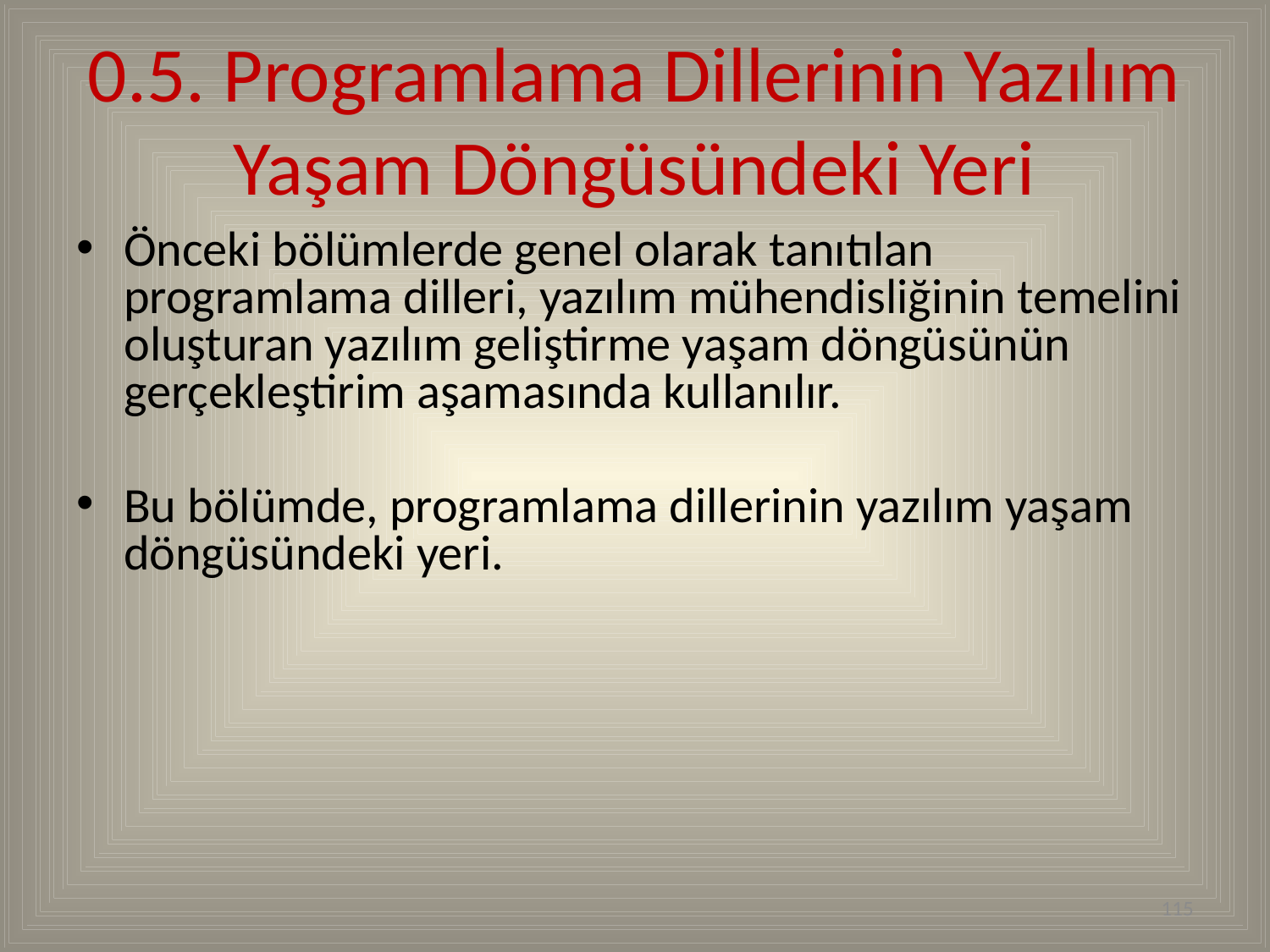

# 0.5. Programlama Dillerinin Yazılım Yaşam Döngüsündeki Yeri
Önceki bölümlerde genel olarak tanıtılan programlama dilleri, yazılım mühendisliğinin temelini oluşturan yazılım geliştirme yaşam döngüsünün gerçekleştirim aşamasında kullanılır.

Bu bölümde, programlama dillerinin yazılım yaşam döngüsündeki yeri.
115